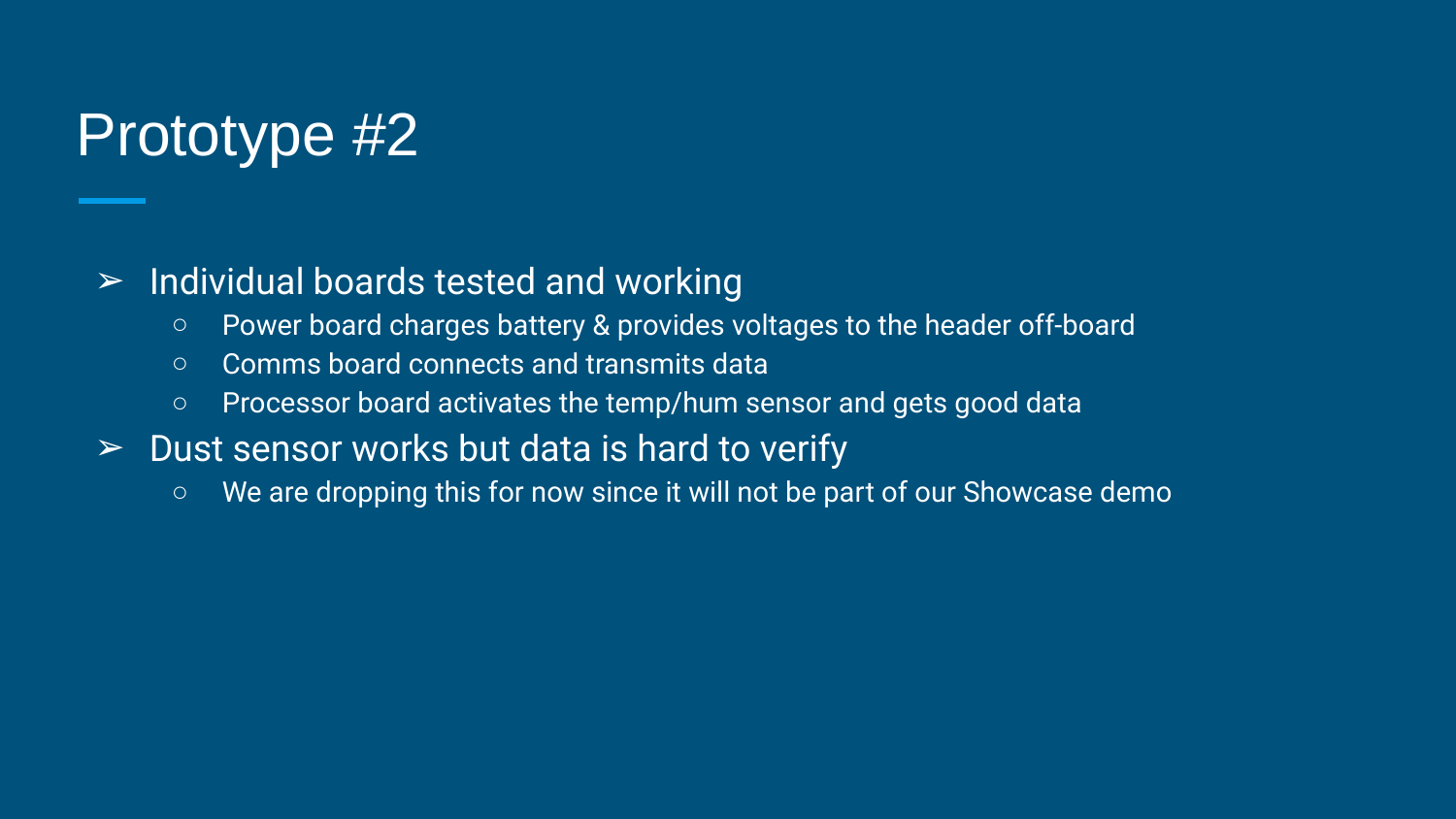

# Prototype #2
Individual boards tested and working
Power board charges battery & provides voltages to the header off-board
Comms board connects and transmits data
Processor board activates the temp/hum sensor and gets good data
Dust sensor works but data is hard to verify
We are dropping this for now since it will not be part of our Showcase demo